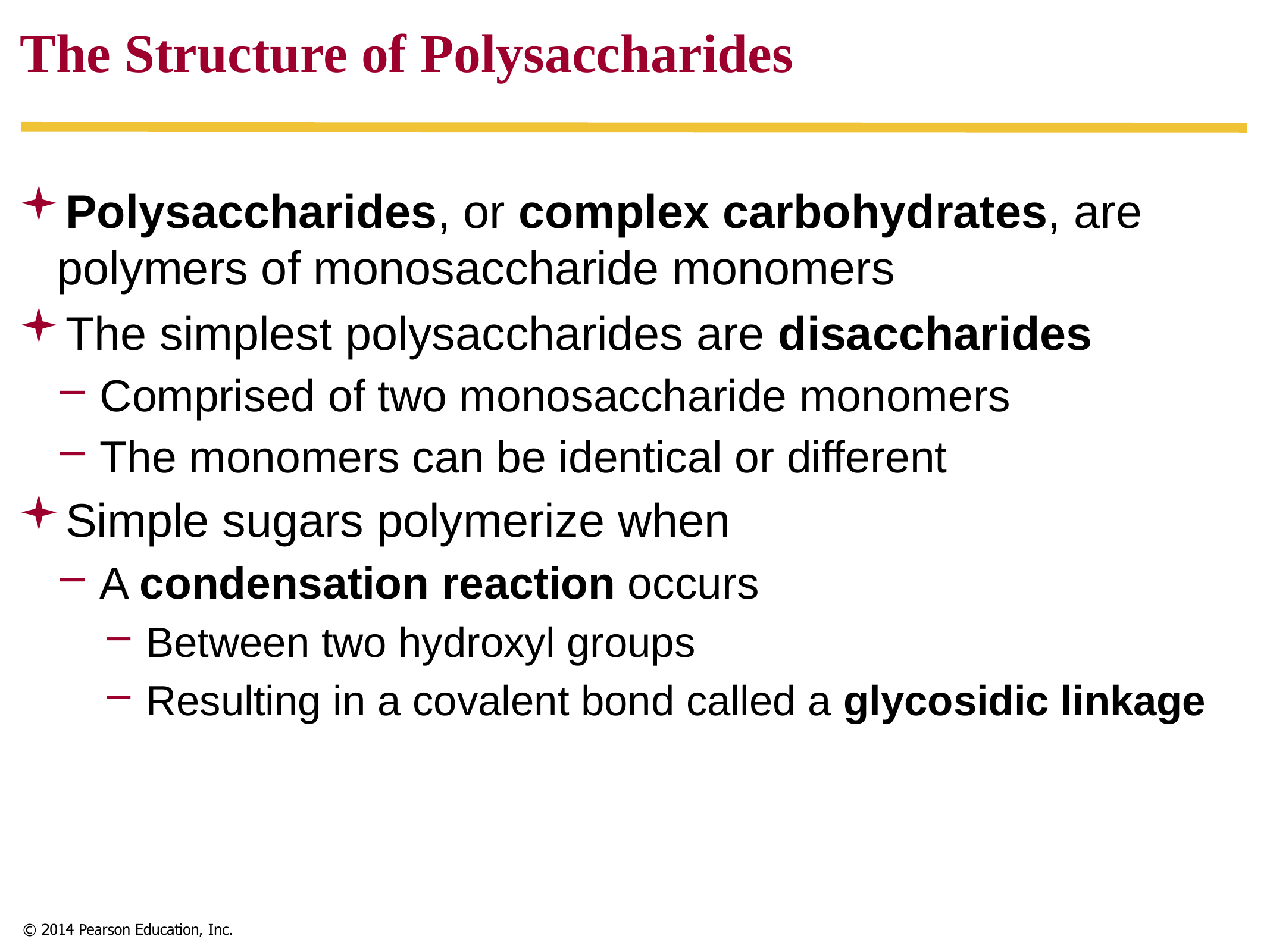

# The Structure of Polysaccharides

Polysaccharides, or complex carbohydrates, are polymers of monosaccharide monomers
The simplest polysaccharides are disaccharides
Comprised of two monosaccharide monomers
The monomers can be identical or different
Simple sugars polymerize when
A condensation reaction occurs
Between two hydroxyl groups
Resulting in a covalent bond called a glycosidic linkage